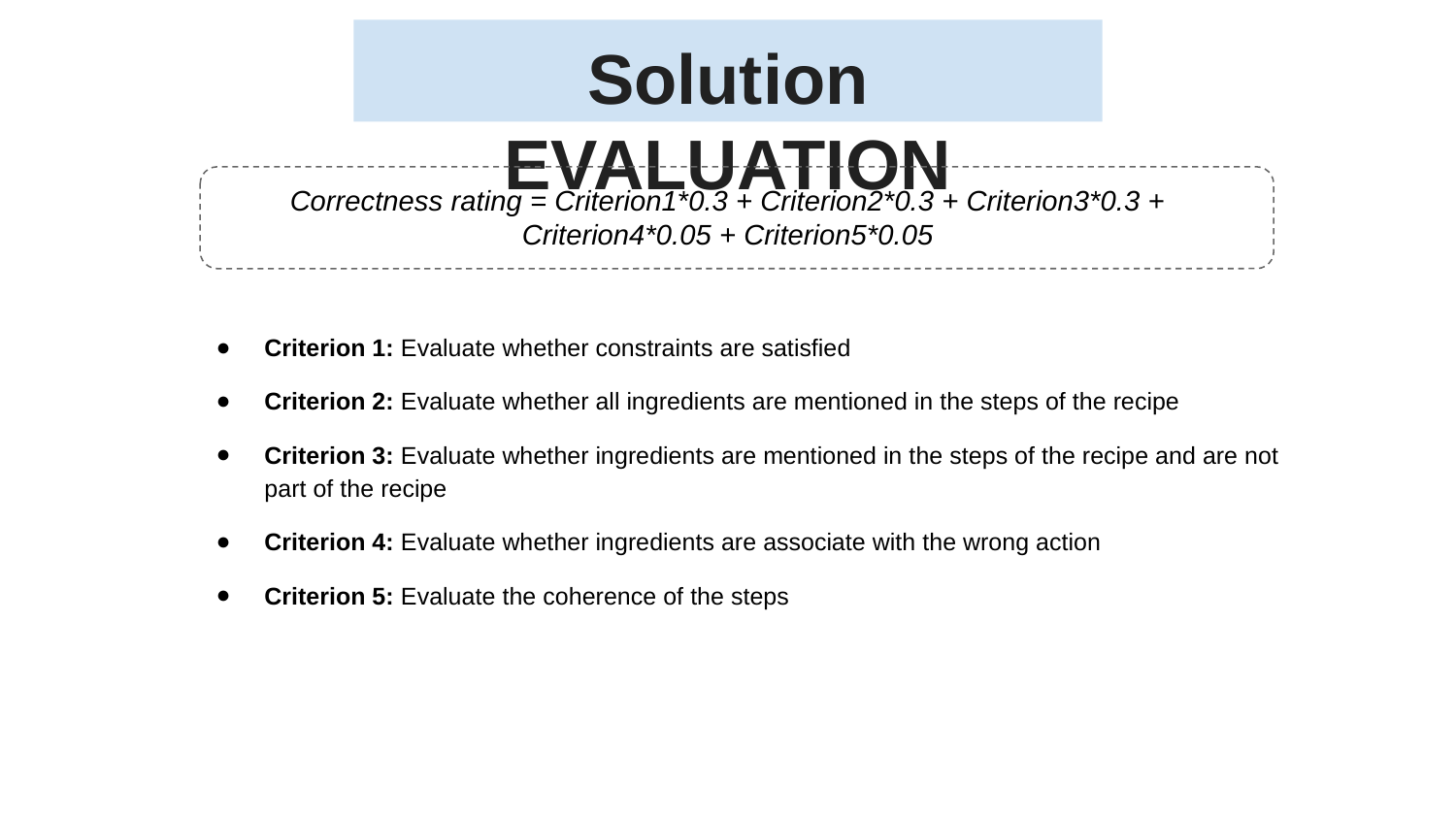

# Solution EVALUATION

Correctness rating = Criterion1*0.3 + Criterion2*0.3 + Criterion3*0.3 + Criterion4*0.05 + Criterion5*0.05
Criterion 1: Evaluate whether constraints are satisfied
Criterion 2: Evaluate whether all ingredients are mentioned in the steps of the recipe
Criterion 3: Evaluate whether ingredients are mentioned in the steps of the recipe and are not part of the recipe
Criterion 4: Evaluate whether ingredients are associate with the wrong action
Criterion 5: Evaluate the coherence of the steps